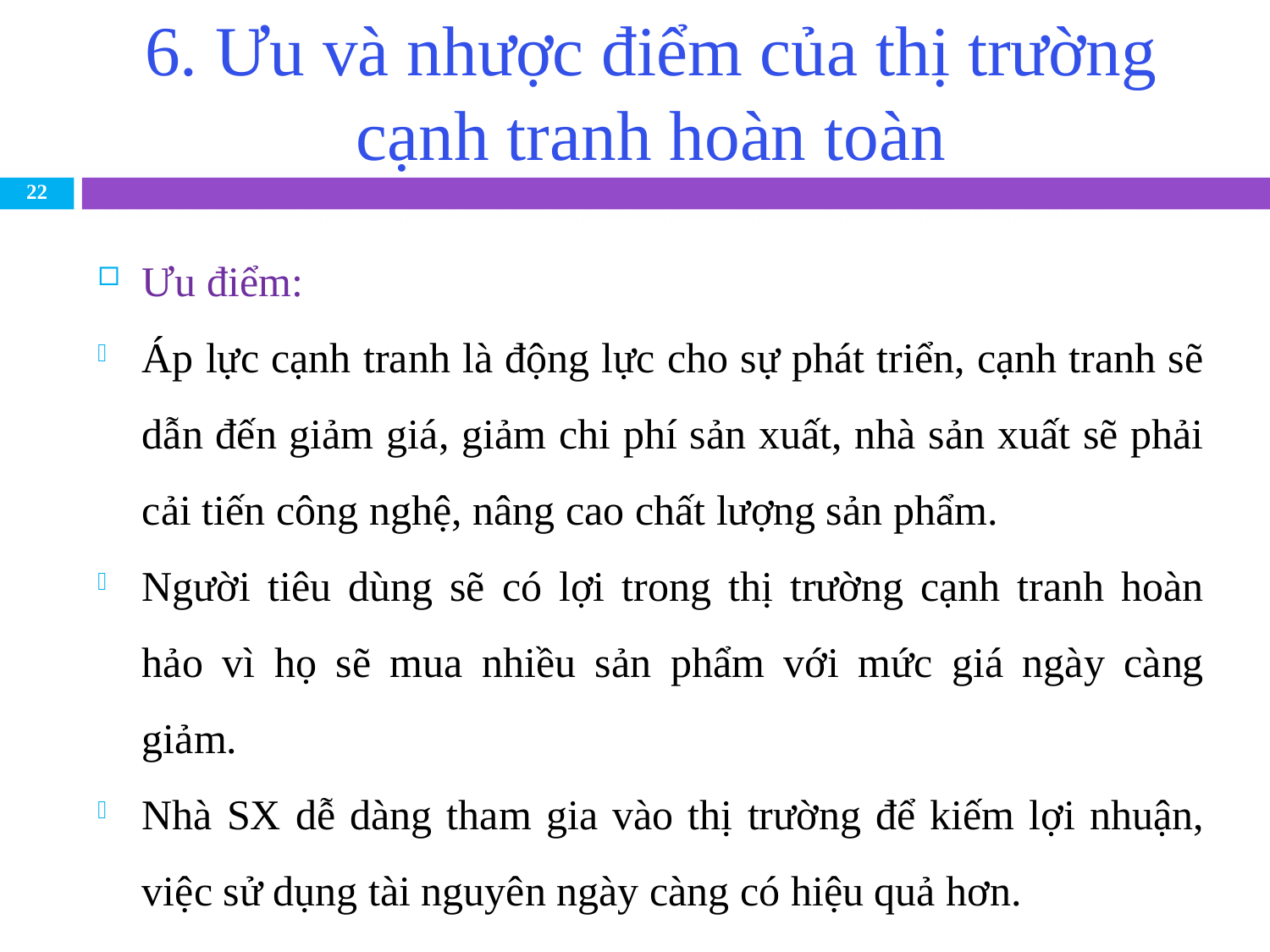

# 6. Ưu và nhược điểm của thị trường cạnh tranh hoàn toàn
22
Ưu điểm:
Áp lực cạnh tranh là động lực cho sự phát triển, cạnh tranh sẽ dẫn đến giảm giá, giảm chi phí sản xuất, nhà sản xuất sẽ phải cải tiến công nghệ, nâng cao chất lượng sản phẩm.
Người tiêu dùng sẽ có lợi trong thị trường cạnh tranh hoàn hảo vì họ sẽ mua nhiều sản phẩm với mức giá ngày càng giảm.
Nhà SX dễ dàng tham gia vào thị trường để kiếm lợi nhuận, việc sử dụng tài nguyên ngày càng có hiệu quả hơn.